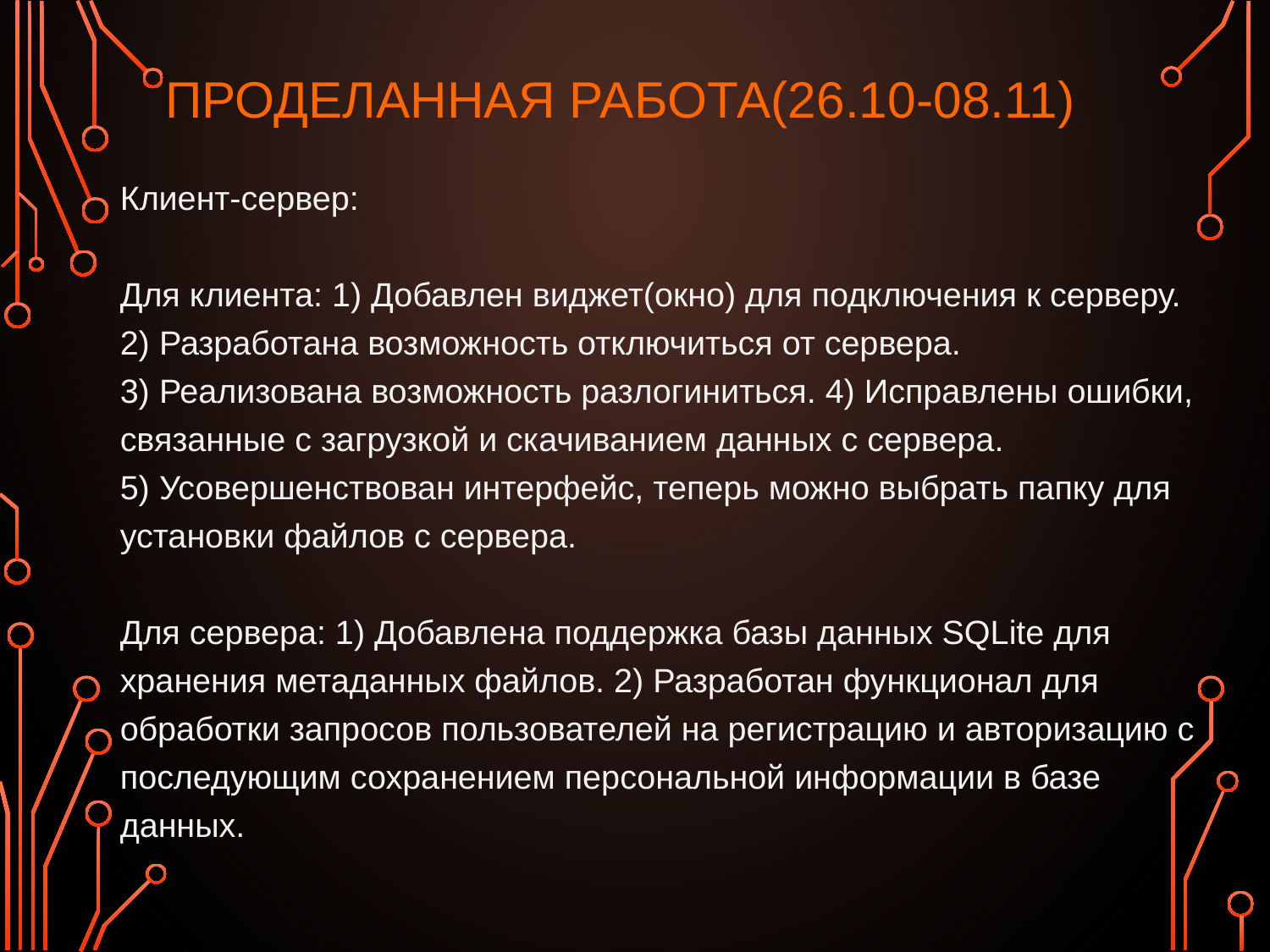

# ПРОДЕЛАННАЯ РАБОТА(26.10-08.11)
Клиент-сервер:

Для клиента: 1) Добавлен виджет(окно) для подключения к серверу. 2) Разработана возможность отключиться от сервера.                       3) Реализована возможность разлогиниться. 4) Исправлены ошибки, связанные с загрузкой и скачиванием данных с сервера.                  5) Усовершенствован интерфейс, теперь можно выбрать папку для установки файлов с сервера.

Для сервера: 1) Добавлена поддержка базы данных SQLite для хранения метаданных файлов. 2) Разработан функционал для обработки запросов пользователей на регистрацию и авторизацию с последующим сохранением персональной информации в базе данных.